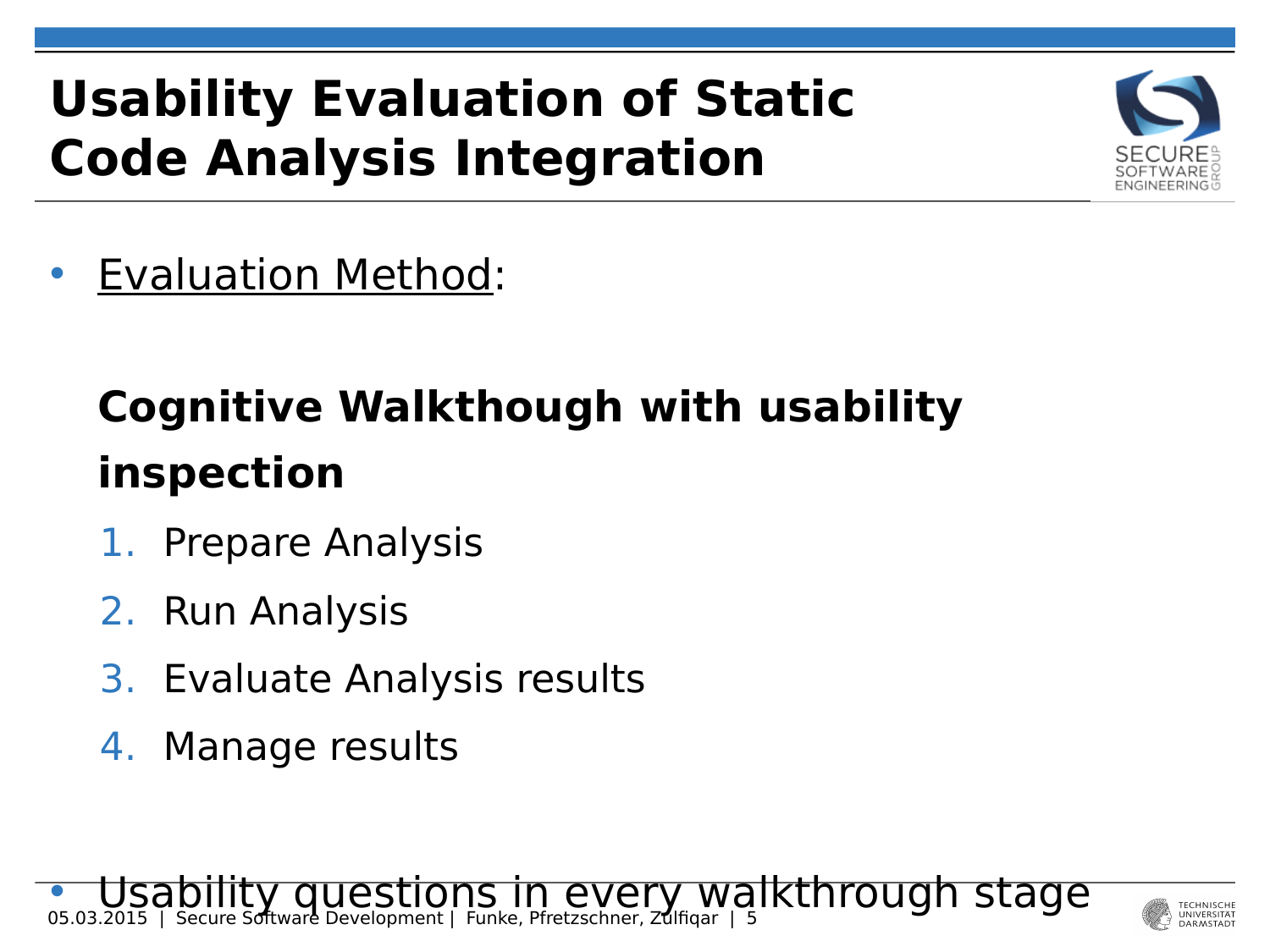

# Usability Evaluation of Static Code Analysis Integration
Evaluation Method:
Cognitive Walkthough with usability inspection
Prepare Analysis
Run Analysis
Evaluate Analysis results
Manage results

Usability questions in every walkthrough stage